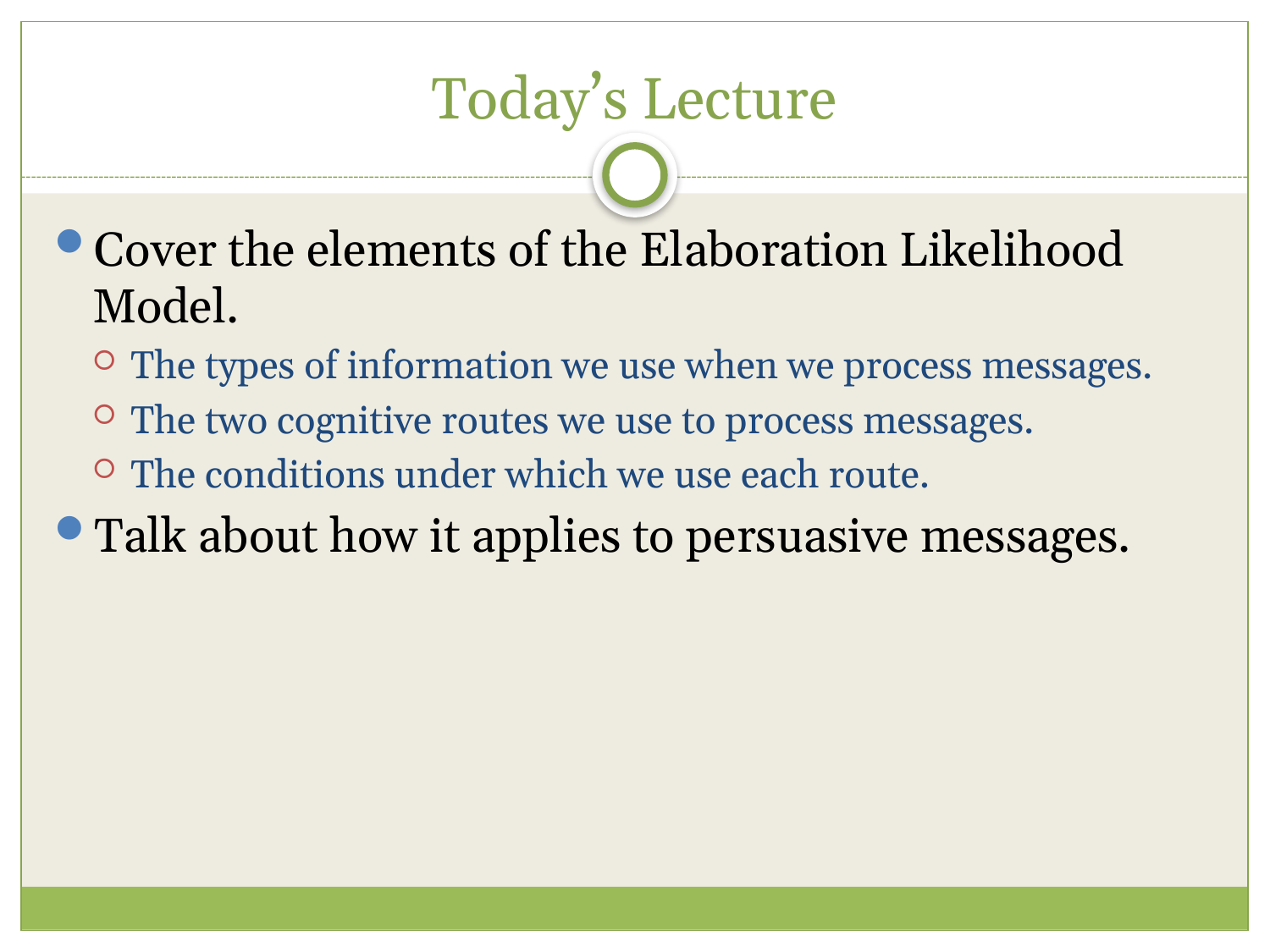

# Today’s Lecture
Cover the elements of the Elaboration Likelihood Model.
The types of information we use when we process messages.
The two cognitive routes we use to process messages.
The conditions under which we use each route.
Talk about how it applies to persuasive messages.